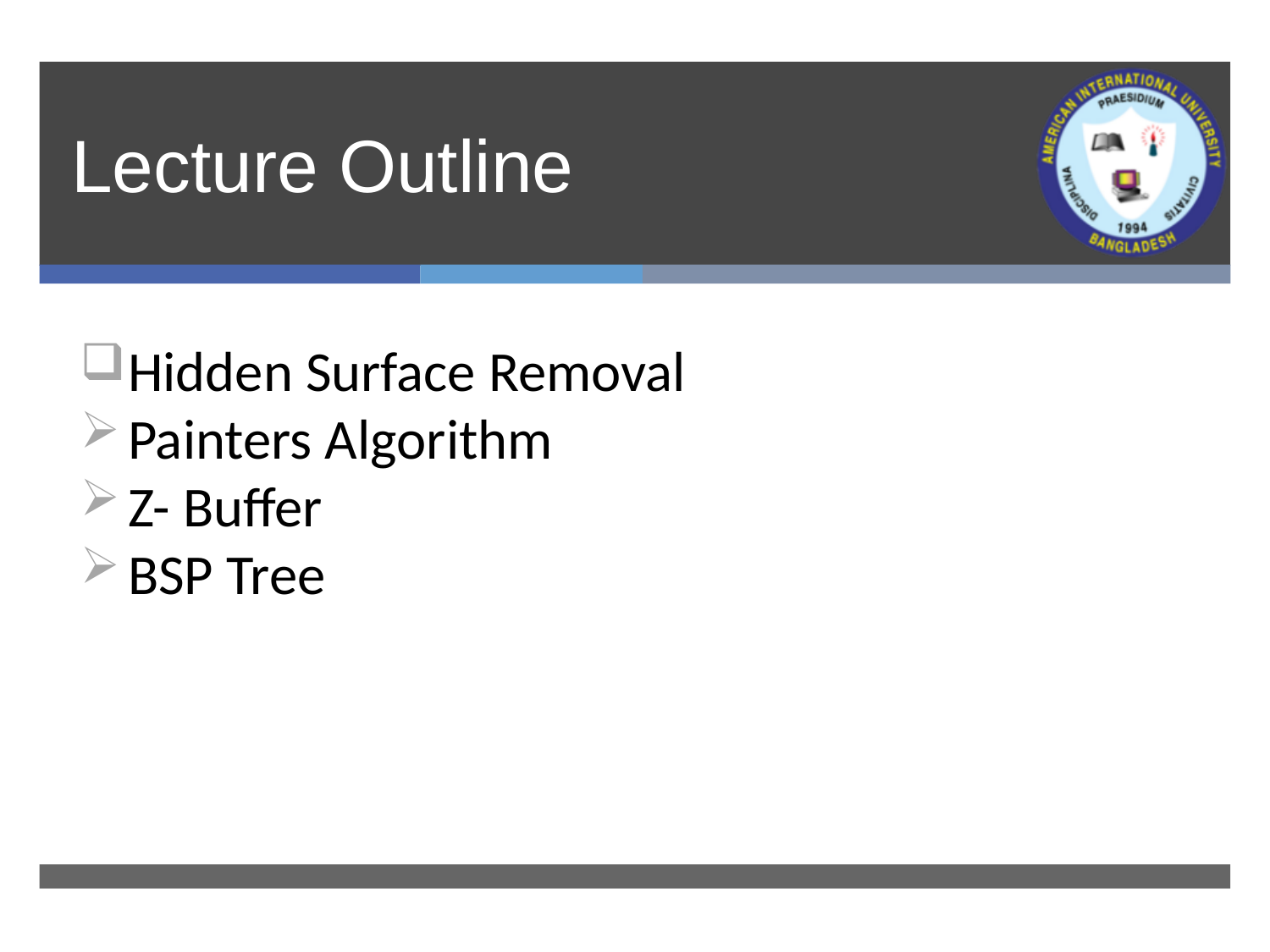

# Lecture Outline
Hidden Surface Removal
Painters Algorithm
Z- Buffer
BSP Tree